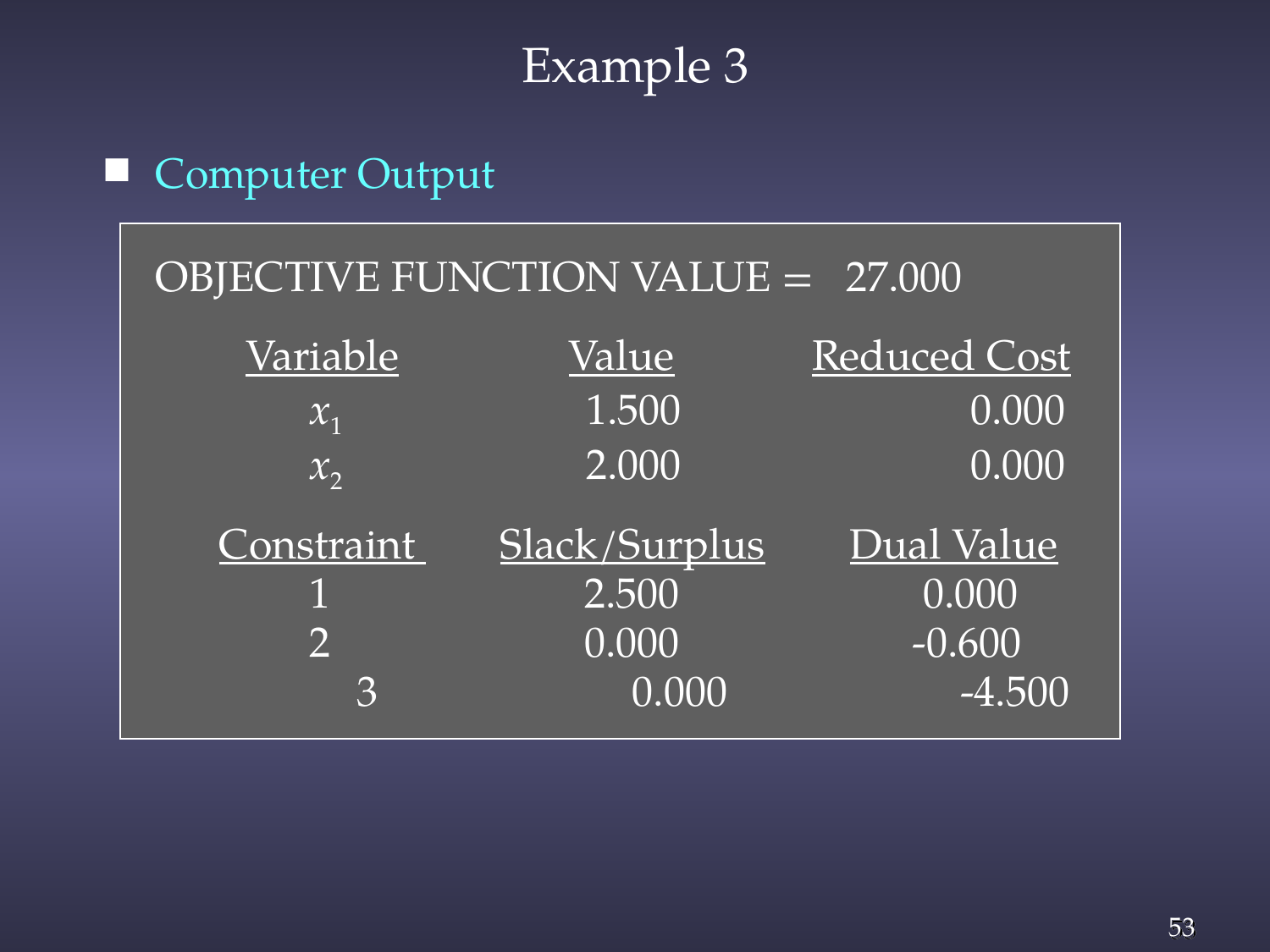

# Example 3
Computer Output

	OBJECTIVE FUNCTION VALUE =   27.000

             Variable                Value             Reduced Cost
                   x1                       1.500           	     0.000
                   x2                       2.000                 	     0.000

	      Constraint        Slack/Surplus        Dual Value
                   1                        2.500                       0.000
                   2                        0.000                      -0.600
		       3                        0.000                      -4.500